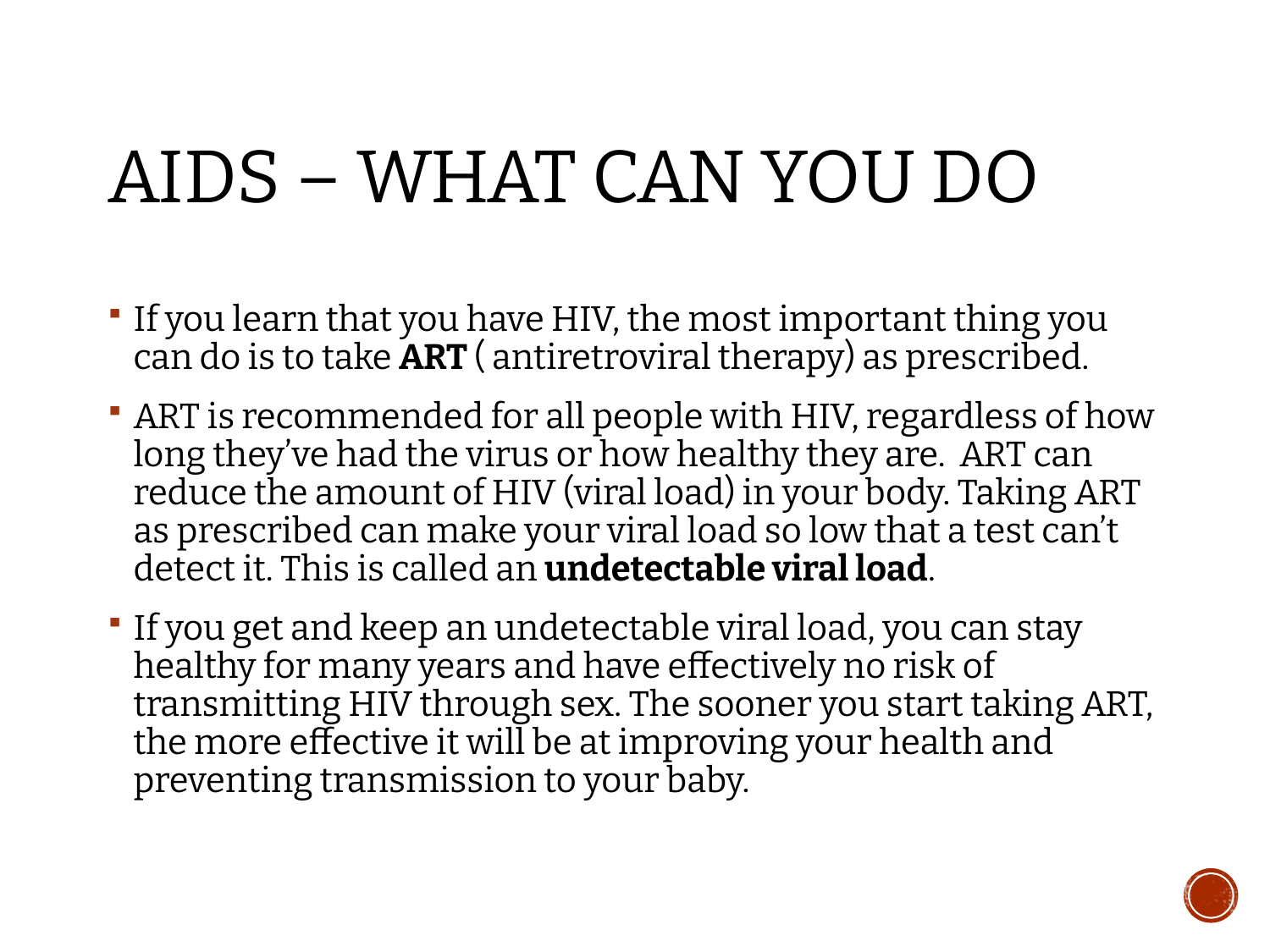

# AIDS – wHAT CAN YOU DO
If you learn that you have HIV, the most important thing you can do is to take ART ( antiretroviral therapy) as prescribed.
ART is recommended for all people with HIV, regardless of how long they’ve had the virus or how healthy they are.  ART can reduce the amount of HIV (viral load) in your body. Taking ART as prescribed can make your viral load so low that a test can’t detect it. This is called an undetectable viral load.
If you get and keep an undetectable viral load, you can stay healthy for many years and have effectively no risk of transmitting HIV through sex. The sooner you start taking ART, the more effective it will be at improving your health and preventing transmission to your baby.